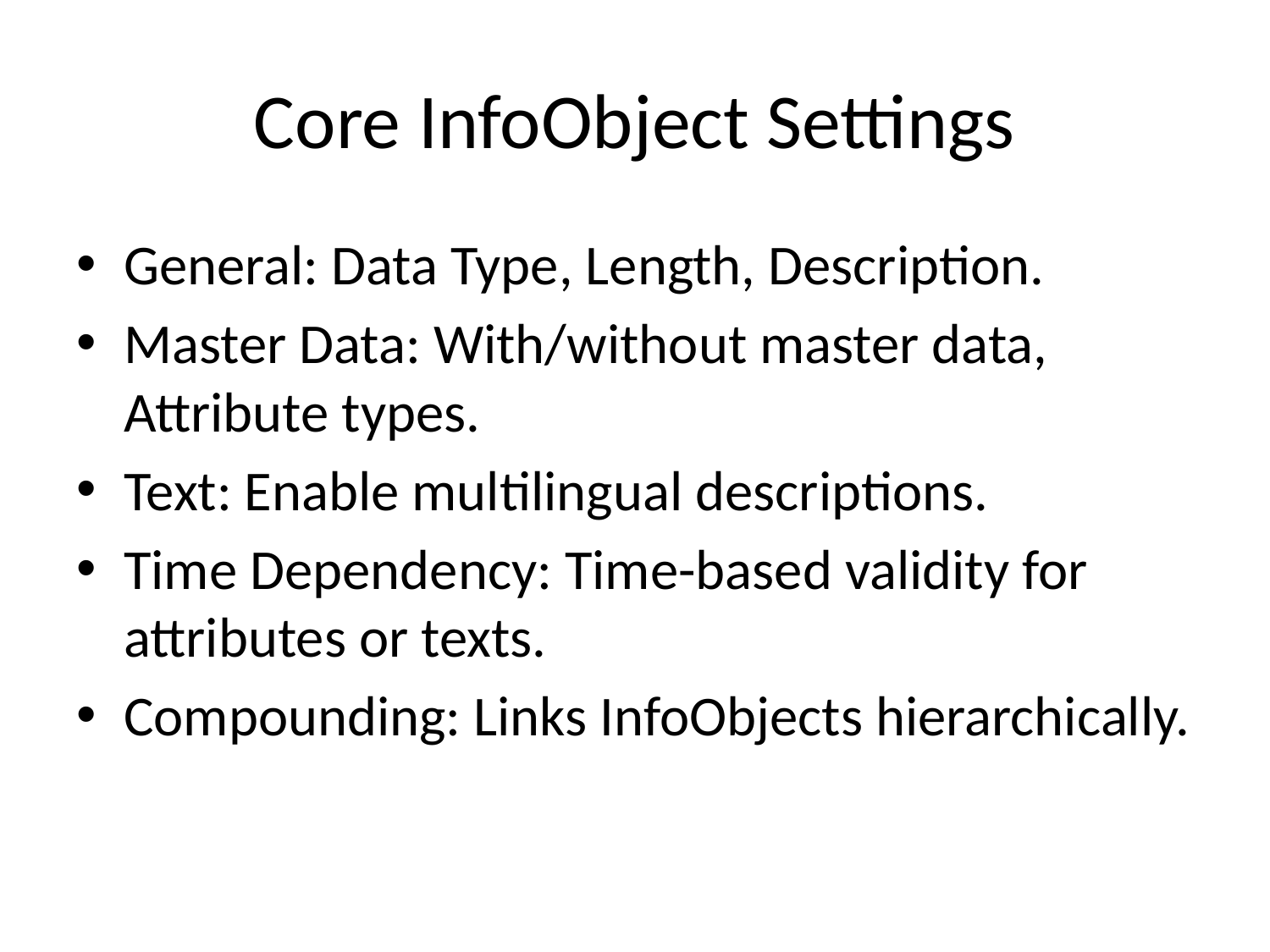

# Core InfoObject Settings
General: Data Type, Length, Description.
Master Data: With/without master data, Attribute types.
Text: Enable multilingual descriptions.
Time Dependency: Time-based validity for attributes or texts.
Compounding: Links InfoObjects hierarchically.